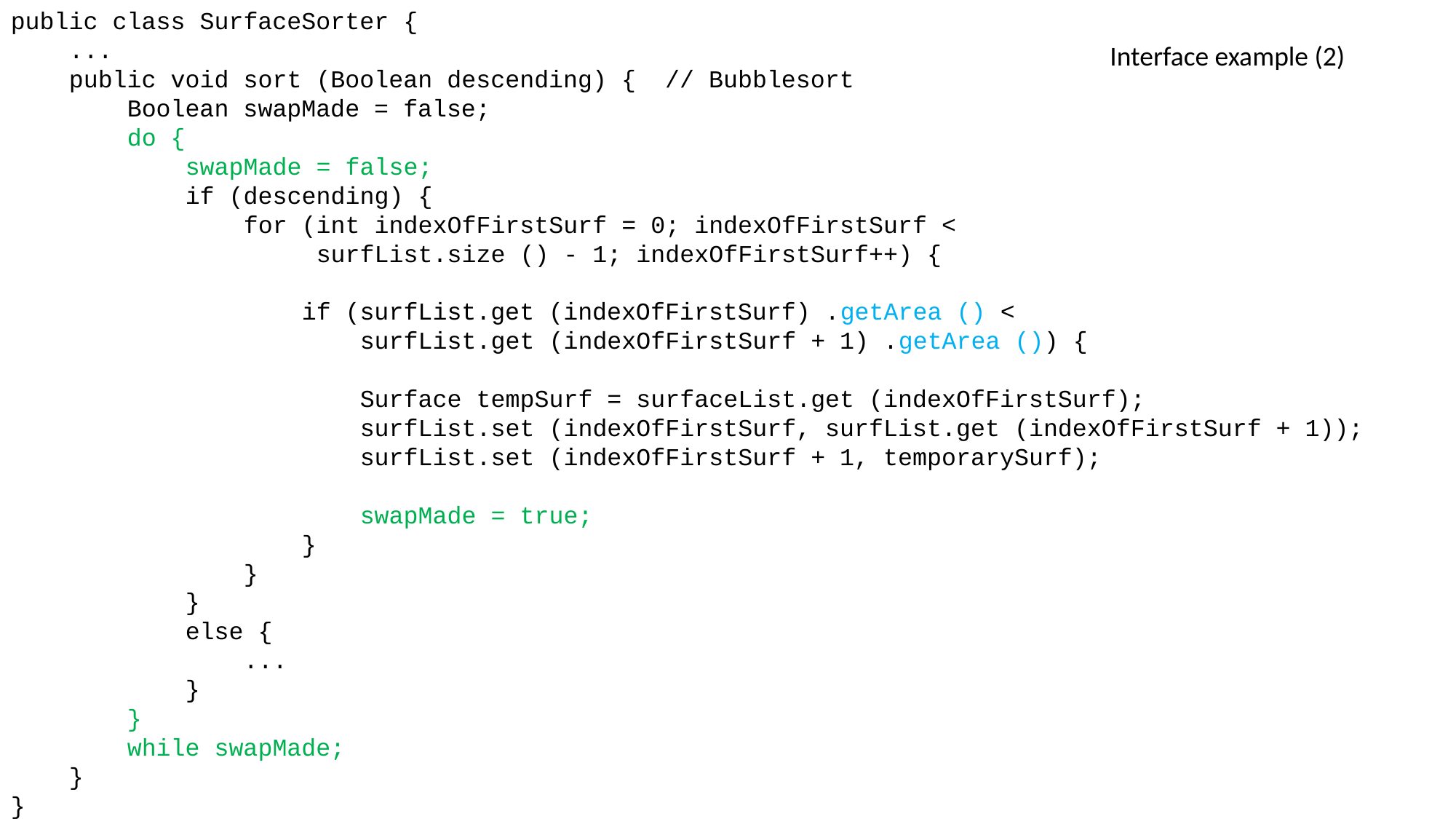

public class SurfaceSorter {
    ...
    public void sort (Boolean descending) {  // Bubblesort
        Boolean swapMade = false;
        do {
            swapMade = false;
            if (descending) {
                for (int indexOfFirstSurf = 0; indexOfFirstSurf <
                     surfList.size () - 1; indexOfFirstSurf++) {

                    if (surfList.get (indexOfFirstSurf) .getArea () <
                        surfList.get (indexOfFirstSurf + 1) .getArea ()) {

                        Surface tempSurf = surfaceList.get (indexOfFirstSurf);
                        surfList.set (indexOfFirstSurf, surfList.get (indexOfFirstSurf + 1));
                        surfList.set (indexOfFirstSurf + 1, temporarySurf);

                        swapMade = true;
                    }
                }
            }
            else {
                ...
            }
        }
        while swapMade;
    }
}

Interface example (2)